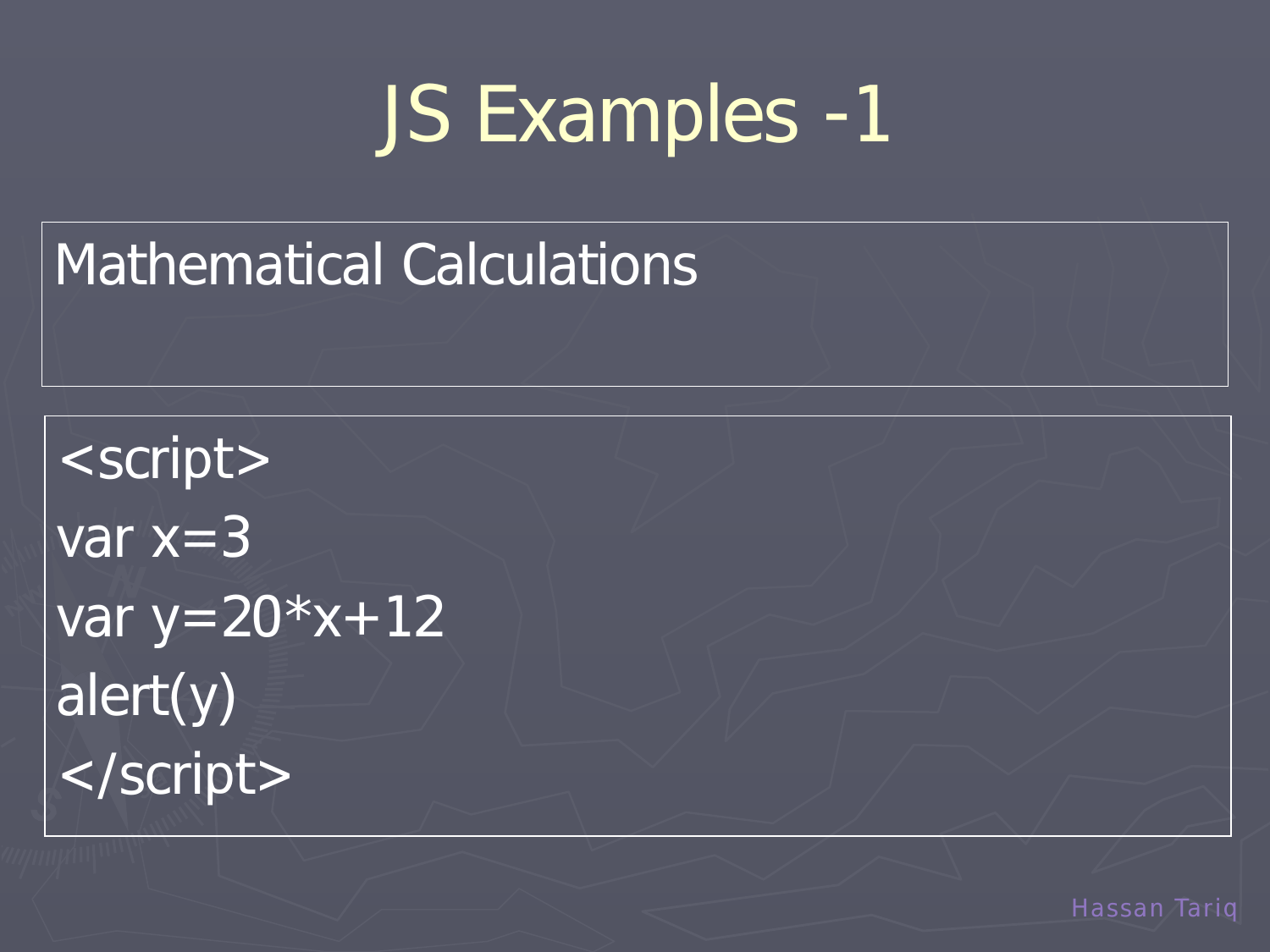

# JS Examples -1
Mathematical Calculations
<script>
var x=3
var y=20*x+12
alert(y)
</script>
Hassan Tariq